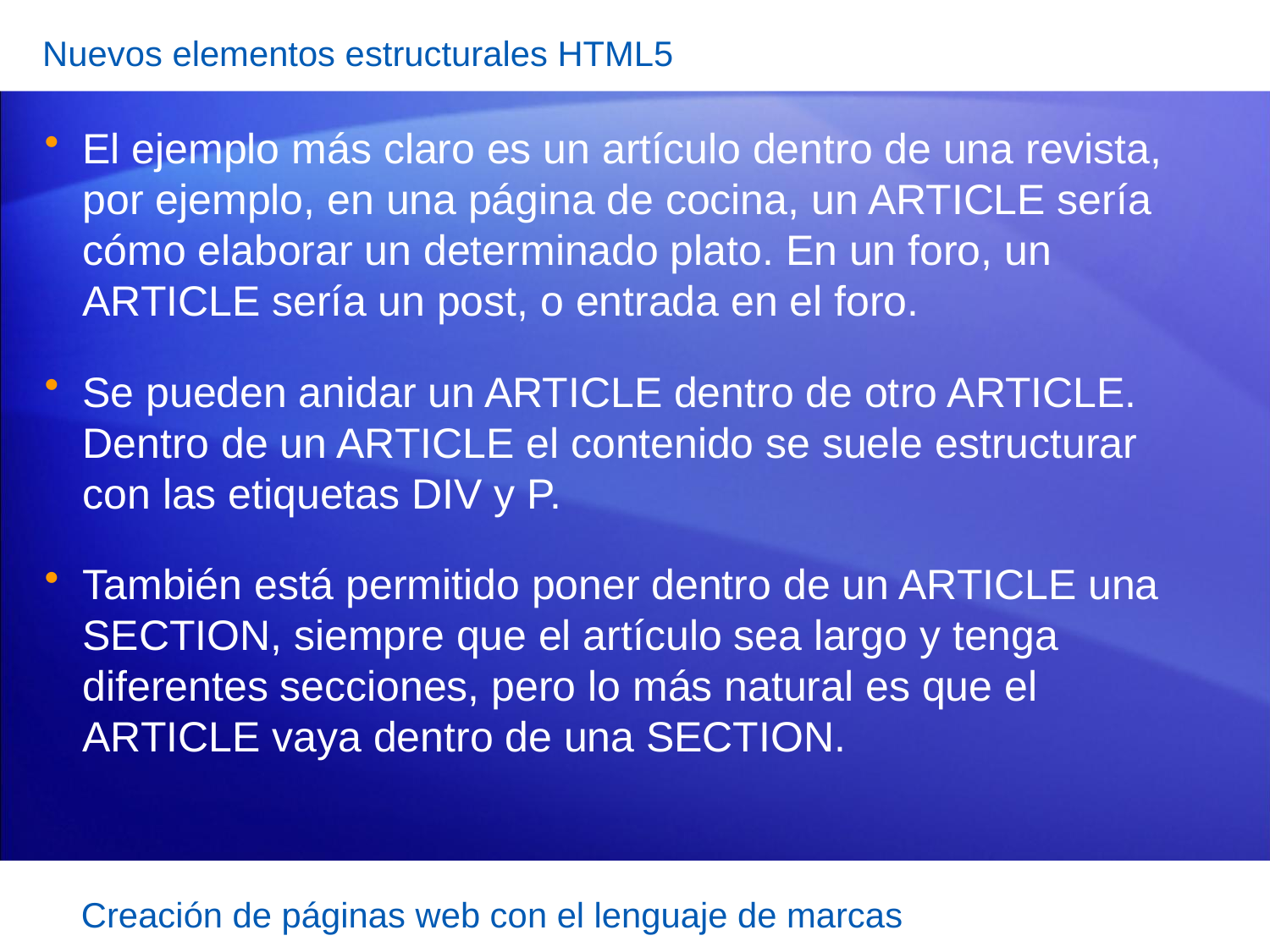

Nuevos elementos estructurales HTML5
El ejemplo más claro es un artículo dentro de una revista, por ejemplo, en una página de cocina, un ARTICLE sería cómo elaborar un determinado plato. En un foro, un ARTICLE sería un post, o entrada en el foro.
Se pueden anidar un ARTICLE dentro de otro ARTICLE. Dentro de un ARTICLE el contenido se suele estructurar con las etiquetas DIV y P.
También está permitido poner dentro de un ARTICLE una SECTION, siempre que el artículo sea largo y tenga diferentes secciones, pero lo más natural es que el ARTICLE vaya dentro de una SECTION.
Creación de páginas web con el lenguaje de marcas